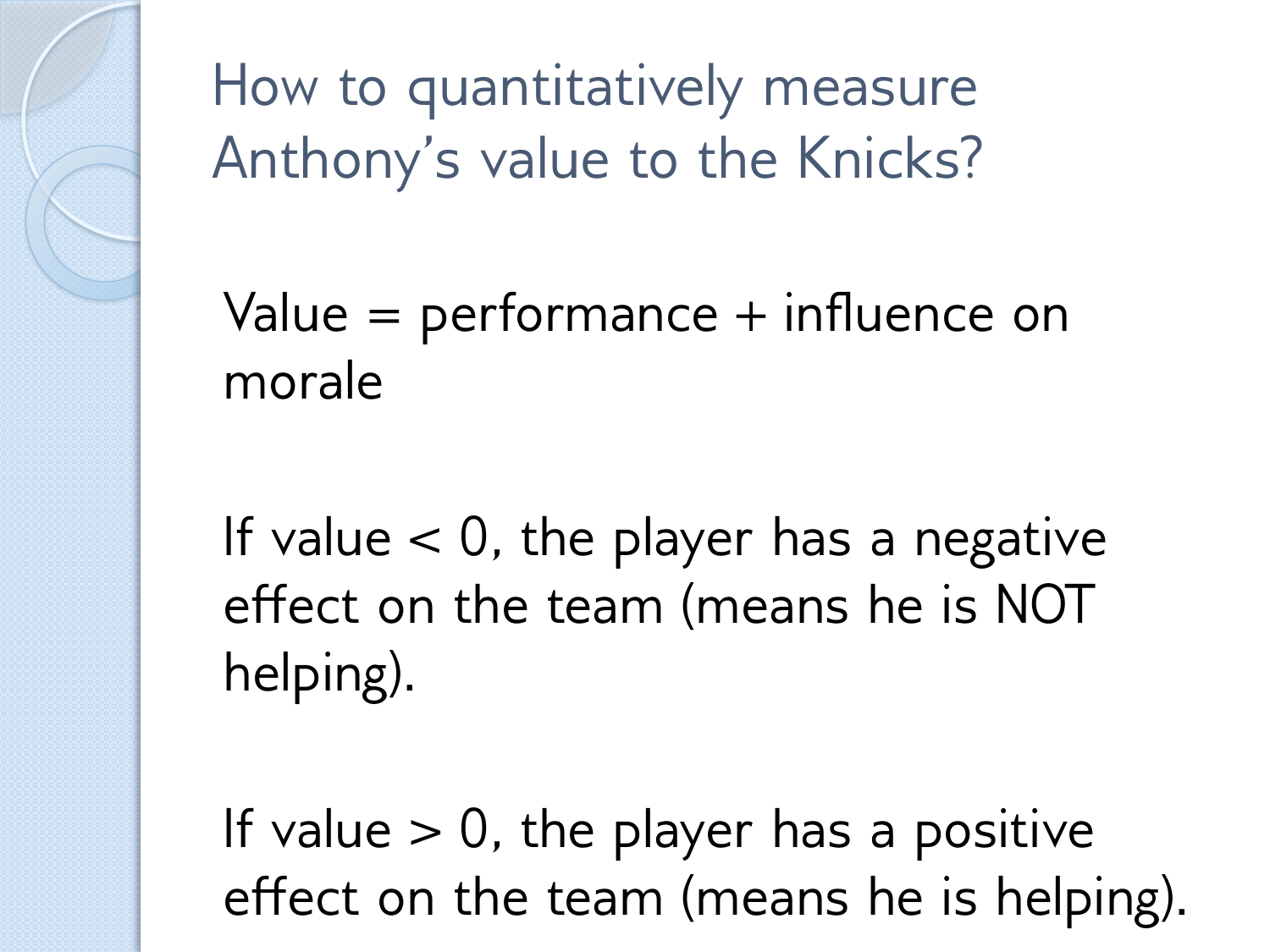

# How to quantitatively measure Anthony’s value to the Knicks?

Value = performance + influence on morale

If value < 0, the player has a negative effect on the team (means he is NOT helping).

If value > 0, the player has a positive effect on the team (means he is helping).